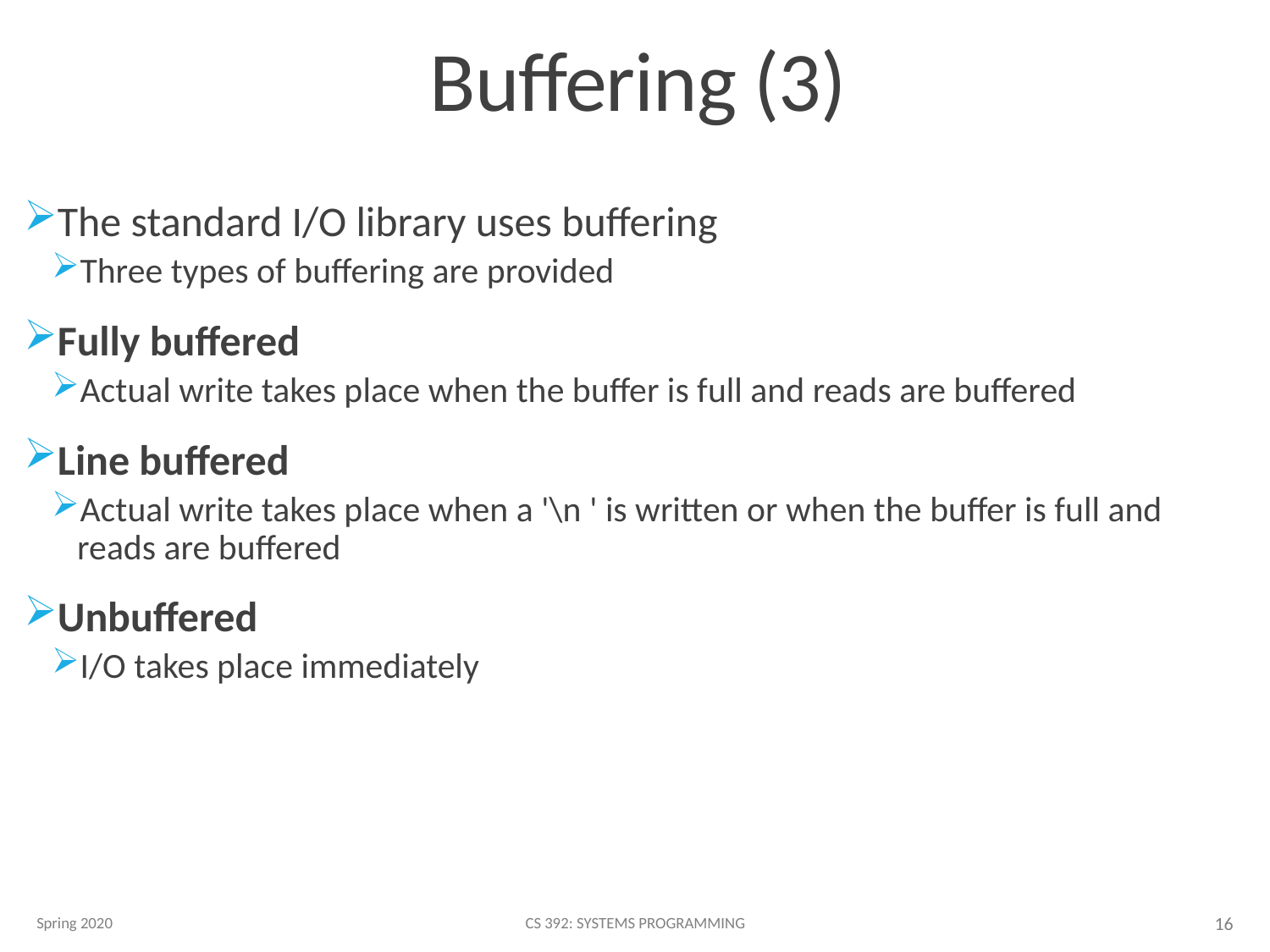

# Buffering (3)
The standard I/O library uses buffering
Three types of buffering are provided
Fully buffered
Actual write takes place when the buffer is full and reads are buffered
Line buffered
Actual write takes place when a '\n ' is written or when the buffer is full and reads are buffered
Unbuffered
I/O takes place immediately
Spring 2020
CS 392: Systems Programming
16